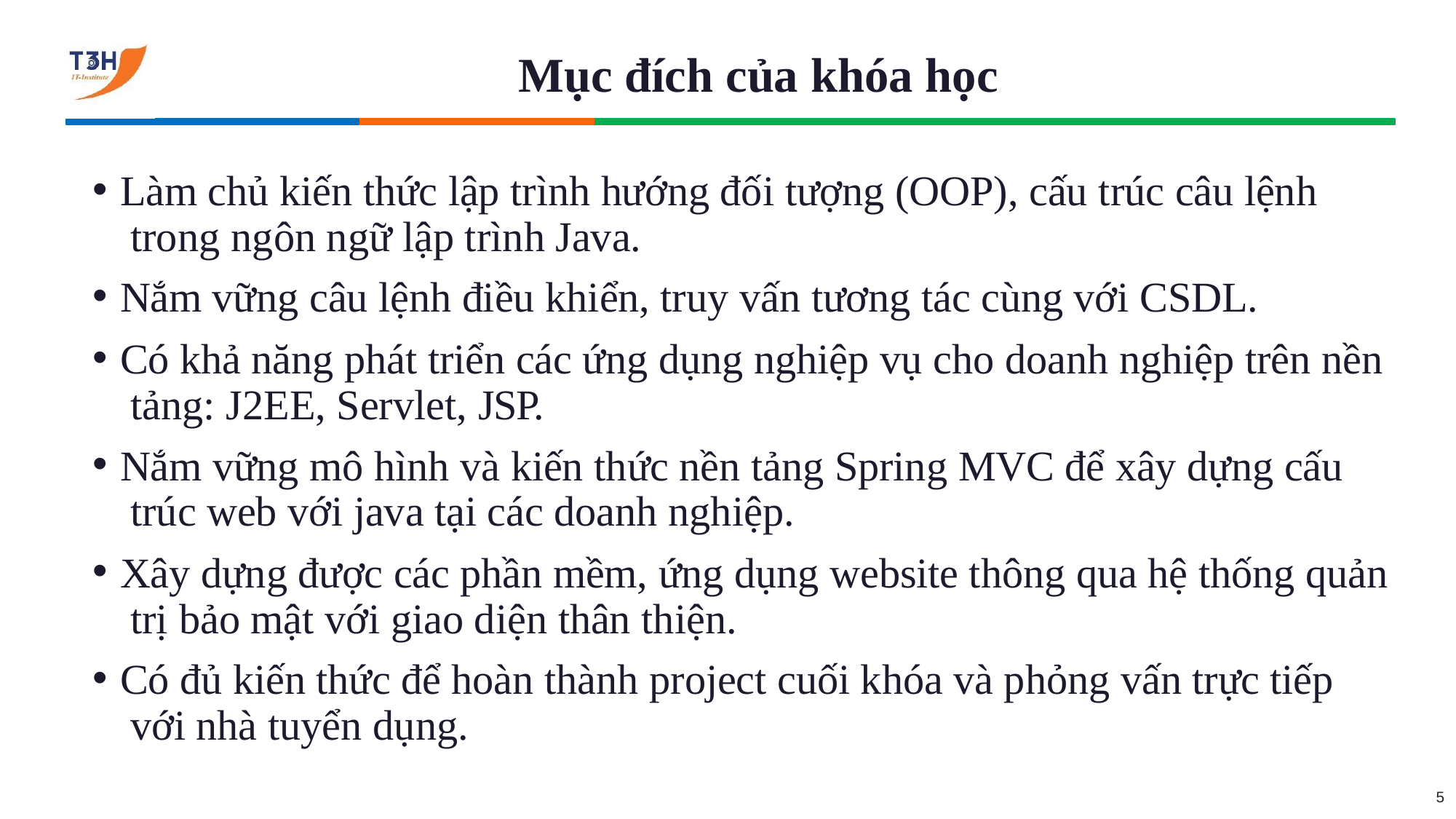

# Mục đích của khóa học
Làm chủ kiến thức lập trình hướng đối tượng (OOP), cấu trúc câu lệnh  trong ngôn ngữ lập trình Java.
Nắm vững câu lệnh điều khiển, truy vấn tương tác cùng với CSDL.
Có khả năng phát triển các ứng dụng nghiệp vụ cho doanh nghiệp trên nền  tảng: J2EE, Servlet, JSP.
Nắm vững mô hình và kiến thức nền tảng Spring MVC để xây dựng cấu  trúc web với java tại các doanh nghiệp.
Xây dựng được các phần mềm, ứng dụng website thông qua hệ thống quản  trị bảo mật với giao diện thân thiện.
Có đủ kiến thức để hoàn thành project cuối khóa và phỏng vấn trực tiếp  với nhà tuyển dụng.
5